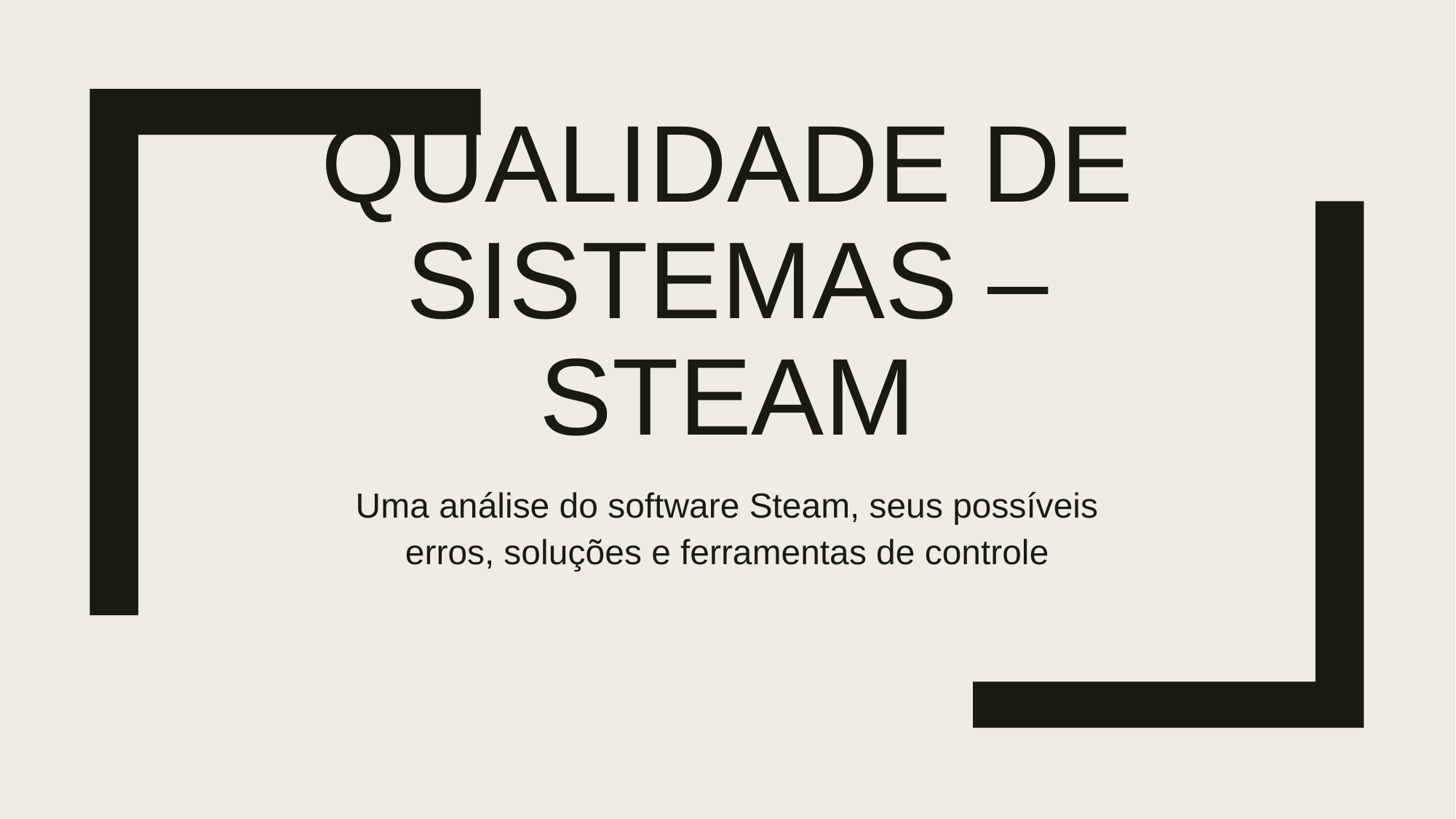

# Qualidade de sistemas – Steam
Uma análise do software Steam, seus possíveis erros, soluções e ferramentas de controle